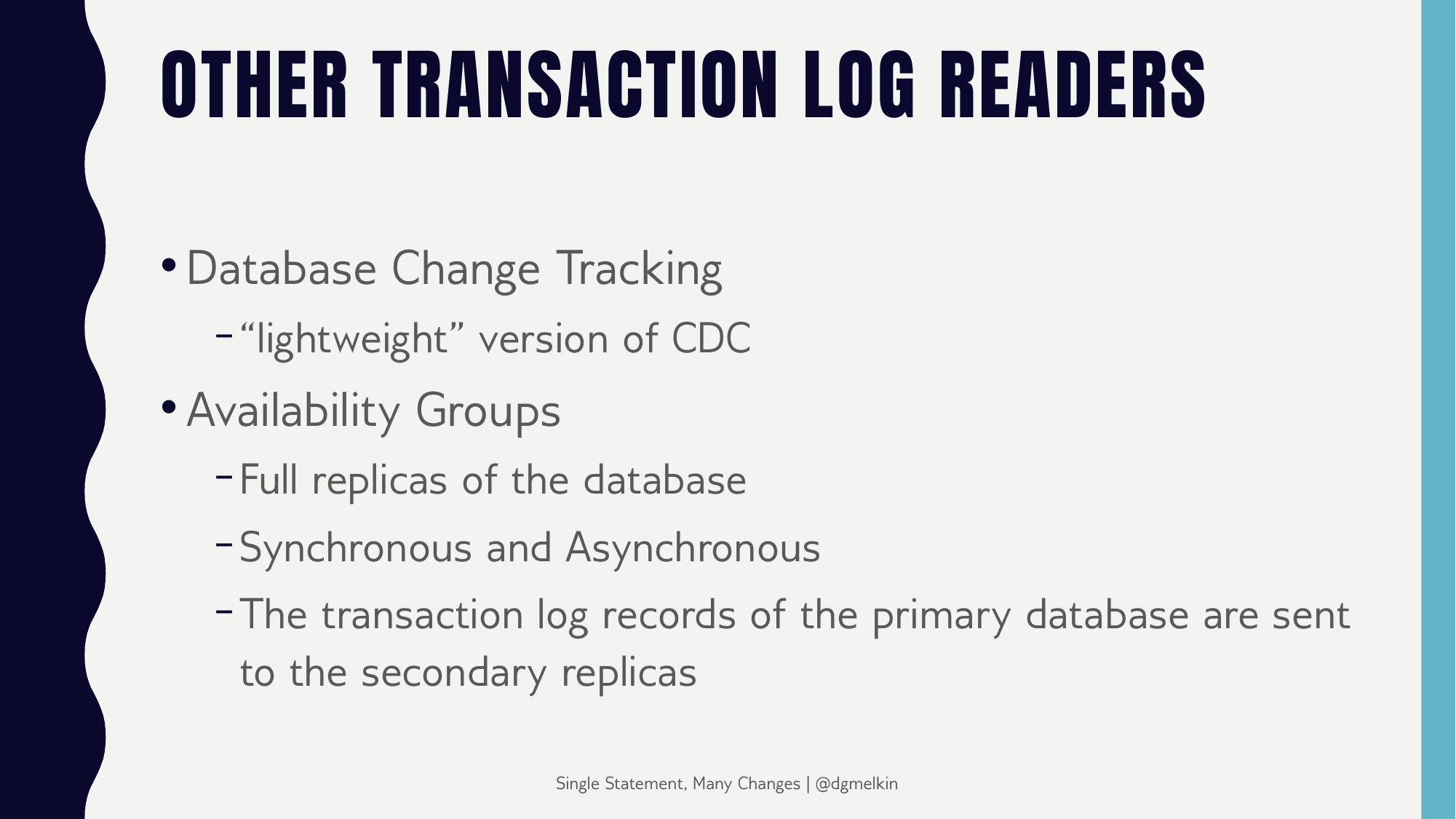

# Other Transaction Log Readers
Database Change Tracking
“lightweight” version of CDC
Availability Groups
Full replicas of the database
Synchronous and Asynchronous
The transaction log records of the primary database are sent to the secondary replicas
Single Statement, Many Changes | @dgmelkin